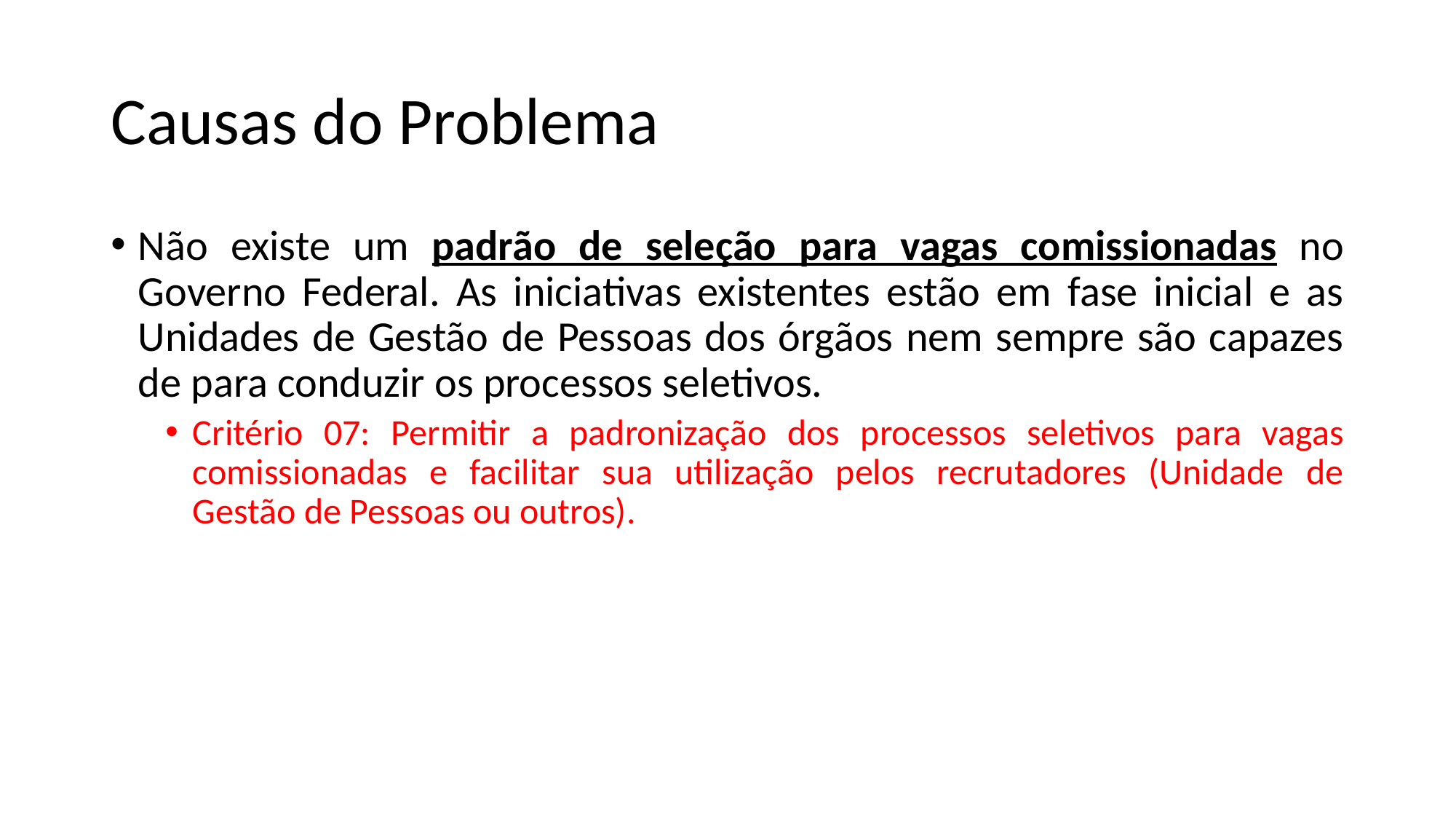

# Causas do Problema
Não existe um padrão de seleção para vagas comissionadas no Governo Federal. As iniciativas existentes estão em fase inicial e as Unidades de Gestão de Pessoas dos órgãos nem sempre são capazes de para conduzir os processos seletivos.
Critério 07: Permitir a padronização dos processos seletivos para vagas comissionadas e facilitar sua utilização pelos recrutadores (Unidade de Gestão de Pessoas ou outros).